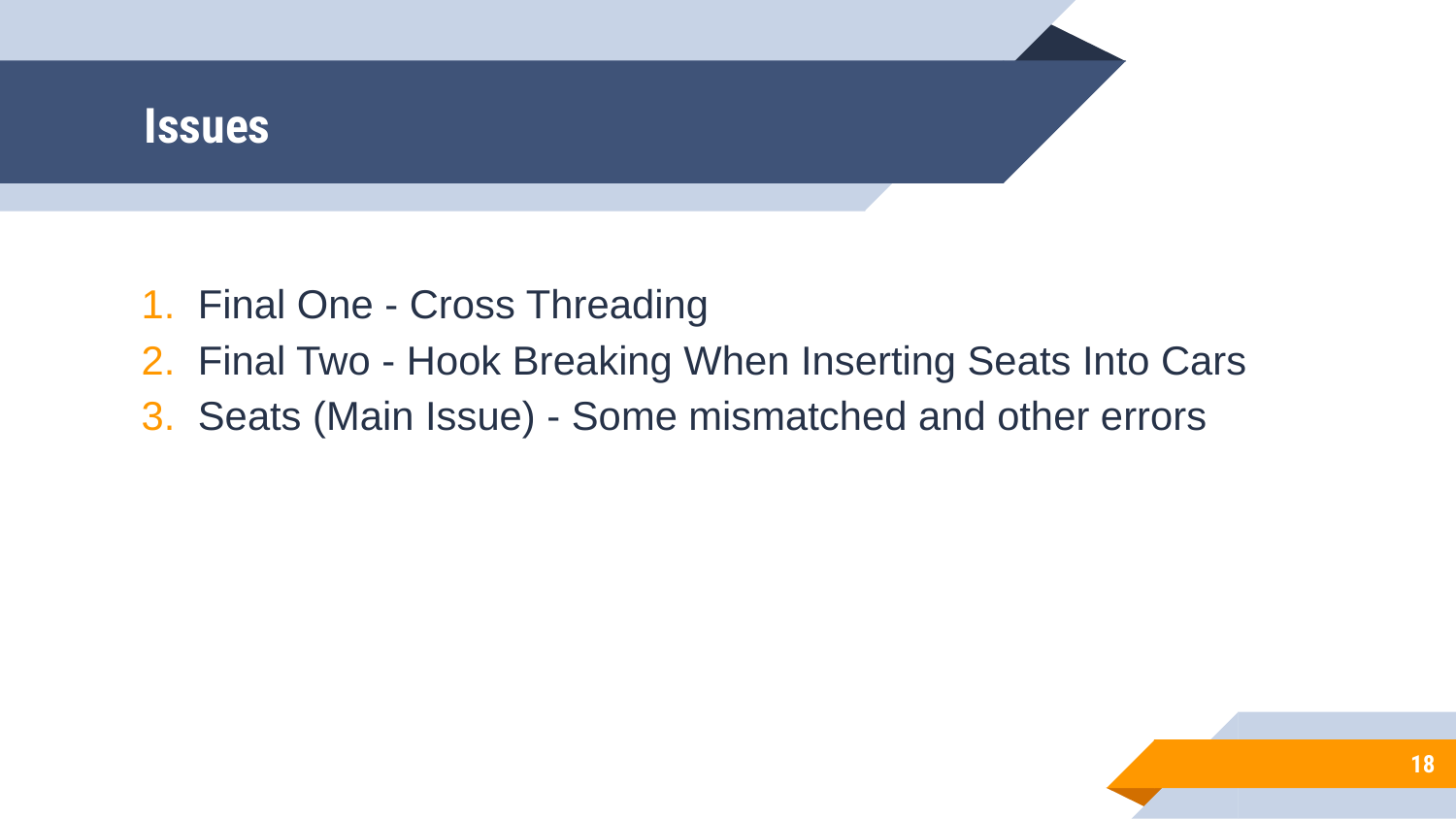

# Issues
Final One - Cross Threading
Final Two - Hook Breaking When Inserting Seats Into Cars
Seats (Main Issue) - Some mismatched and other errors
18